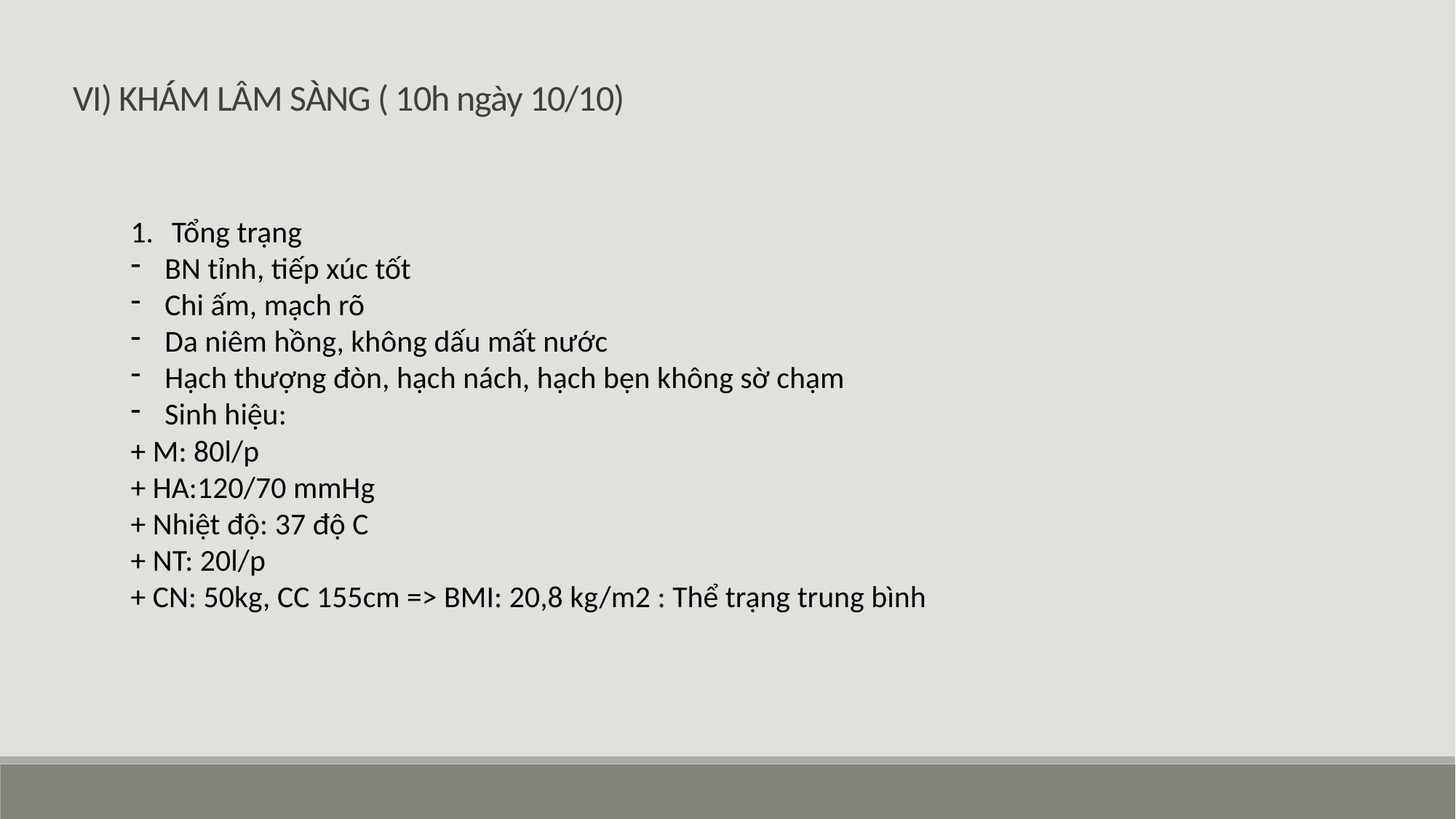

VI) KHÁM LÂM SÀNG ( 10h ngày 10/10)
Tổng trạng
BN tỉnh, tiếp xúc tốt
Chi ấm, mạch rõ
Da niêm hồng, không dấu mất nước
Hạch thượng đòn, hạch nách, hạch bẹn không sờ chạm
Sinh hiệu:
+ M: 80l/p
+ HA:120/70 mmHg
+ Nhiệt độ: 37 độ C
+ NT: 20l/p
+ CN: 50kg, CC 155cm => BMI: 20,8 kg/m2 : Thể trạng trung bình